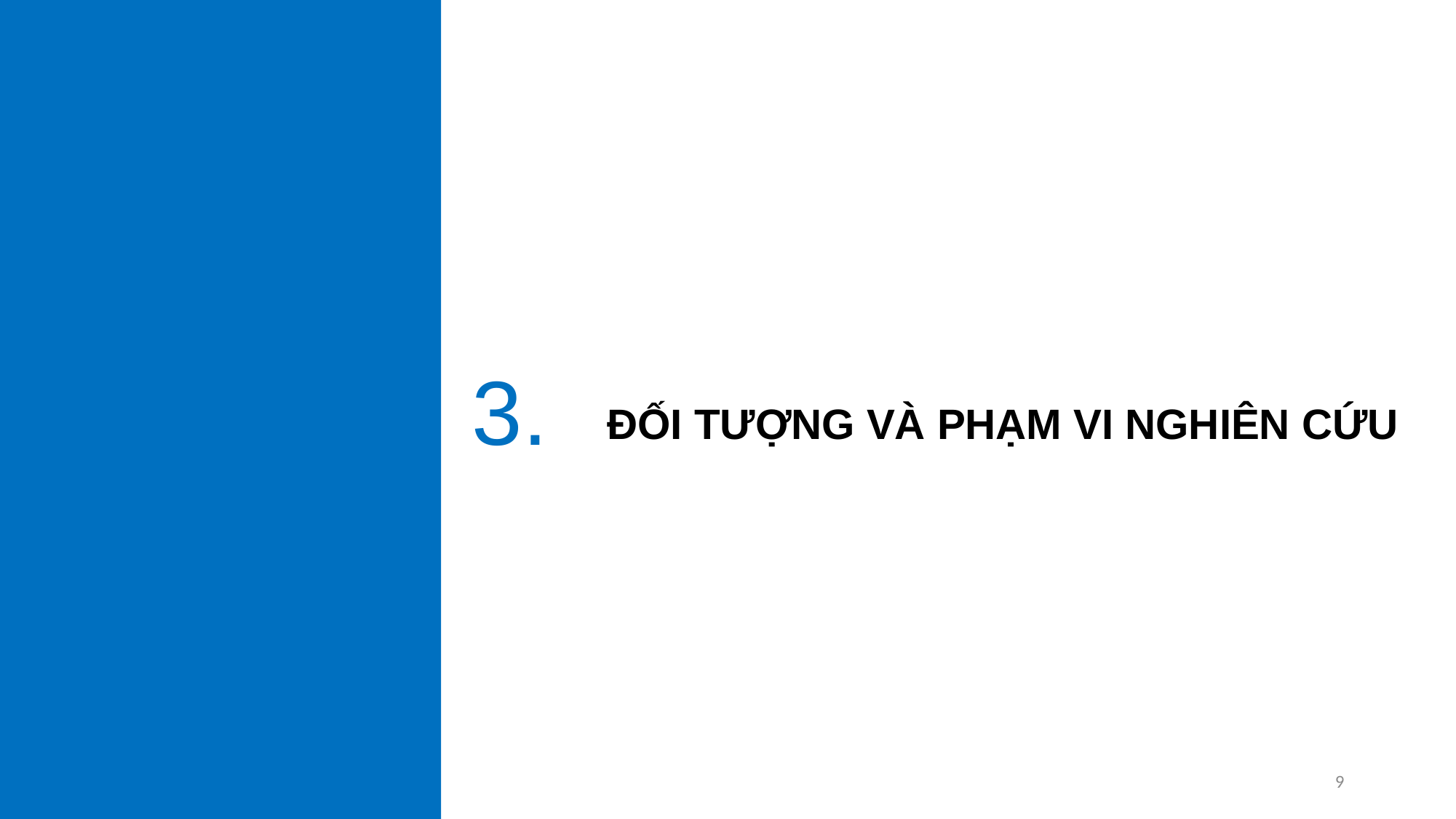

3.
ĐỐI TƯỢNG VÀ PHẠM VI NGHIÊN CỨU
9